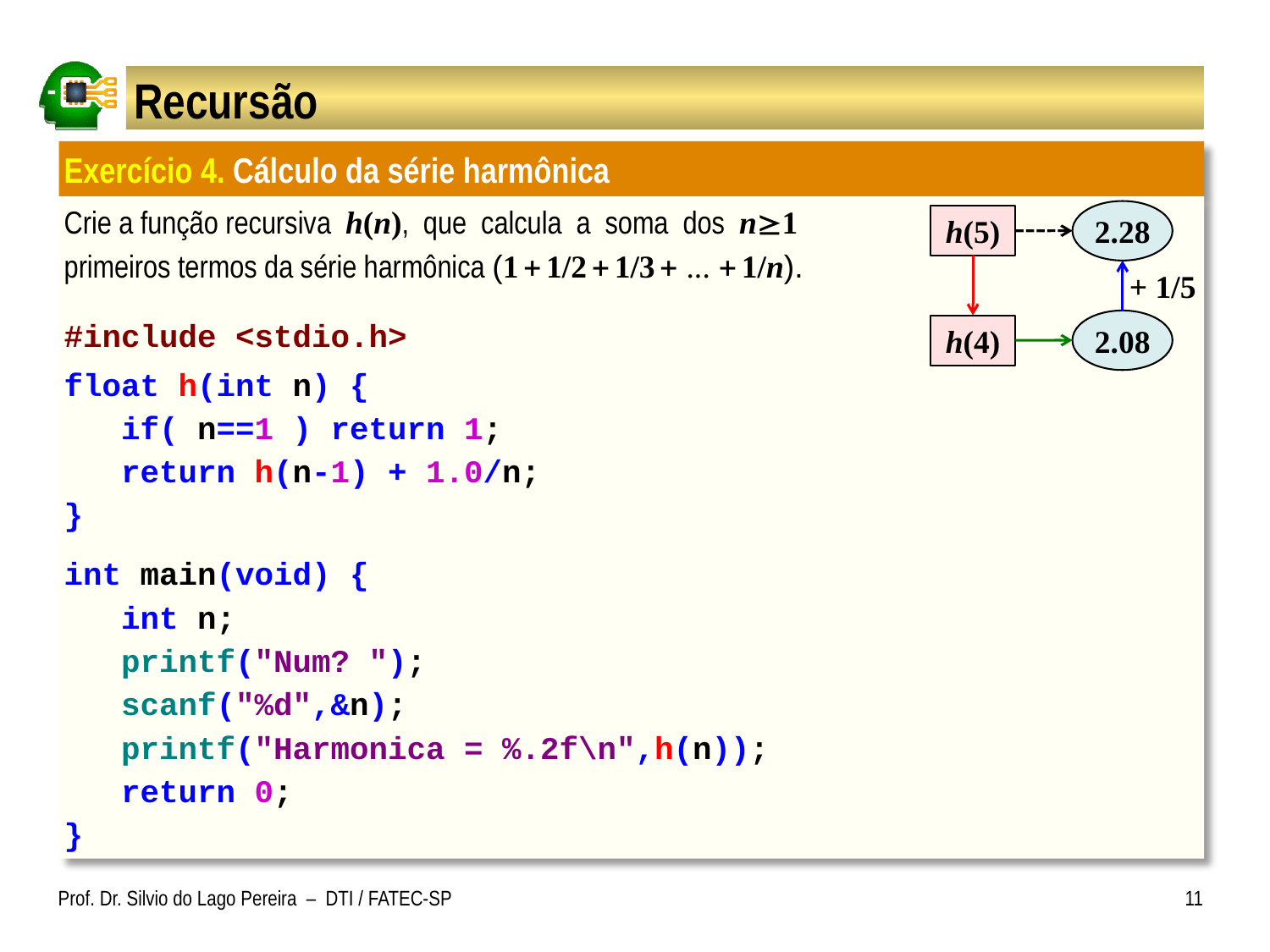

# Recursão
Exercício 4. Cálculo da série harmônica
Crie a função recursiva  h(n),  que  calcula  a  soma  dos  n≥1
primeiros termos da série harmônica (1 + 1/2 + 1/3 + ... + 1/n).
#include <stdio.h>
float h(int n) {
   if( n==1 ) return 1;
   return h(n-1) + 1.0/n;
}
int main(void) {
   int n;
   printf("Num? ");
   scanf("%d",&n);
   printf("Harmonica = %.2f\n",h(n));
   return 0;
}
2.28
h(5)
+ 1/5
2.08
h(4)
Prof. Dr. Silvio do Lago Pereira  –  DTI / FATEC-SP
11